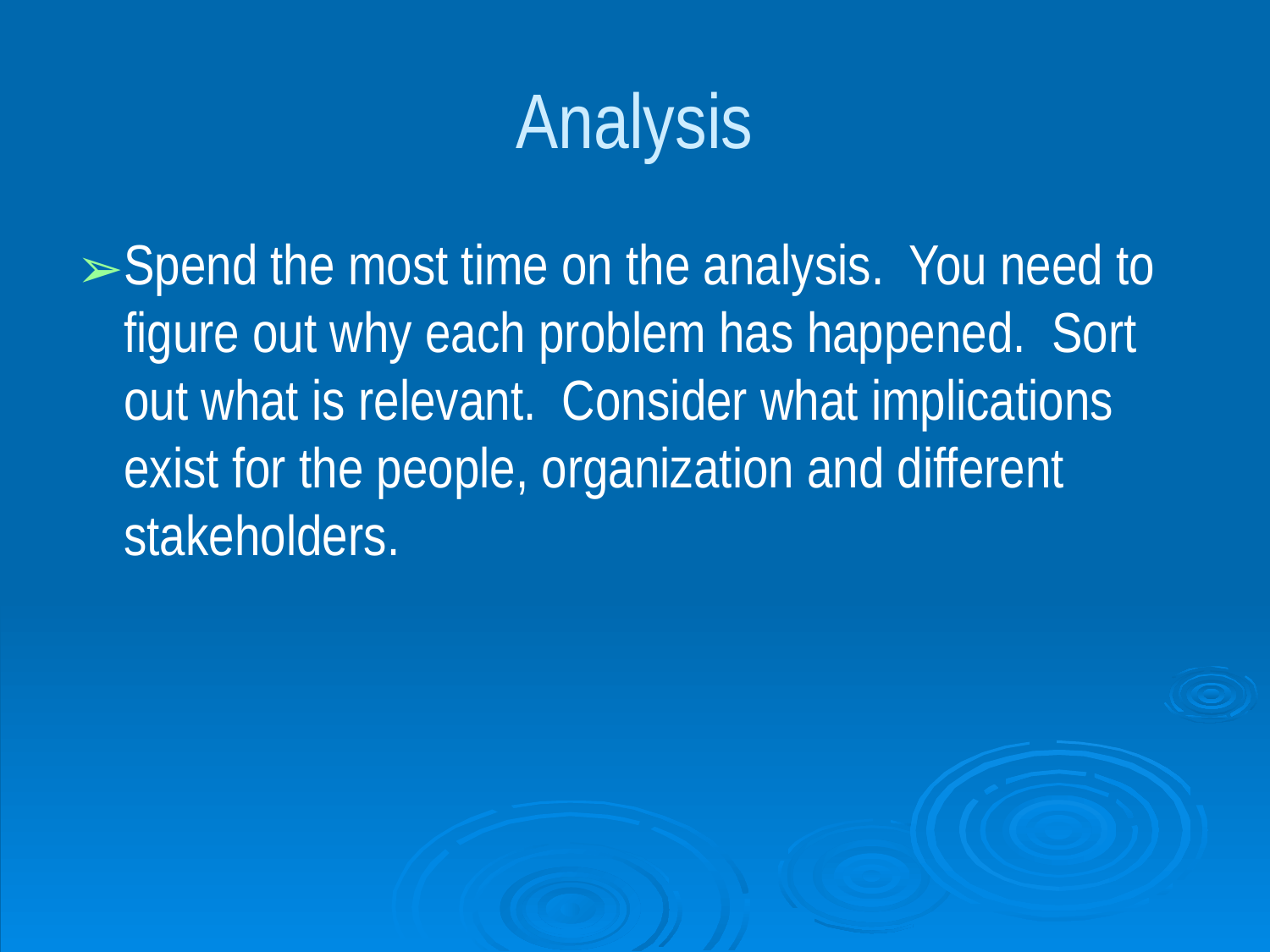

# Analysis
Spend the most time on the analysis.  You need to figure out why each problem has happened.  Sort out what is relevant.  Consider what implications exist for the people, organization and different stakeholders.